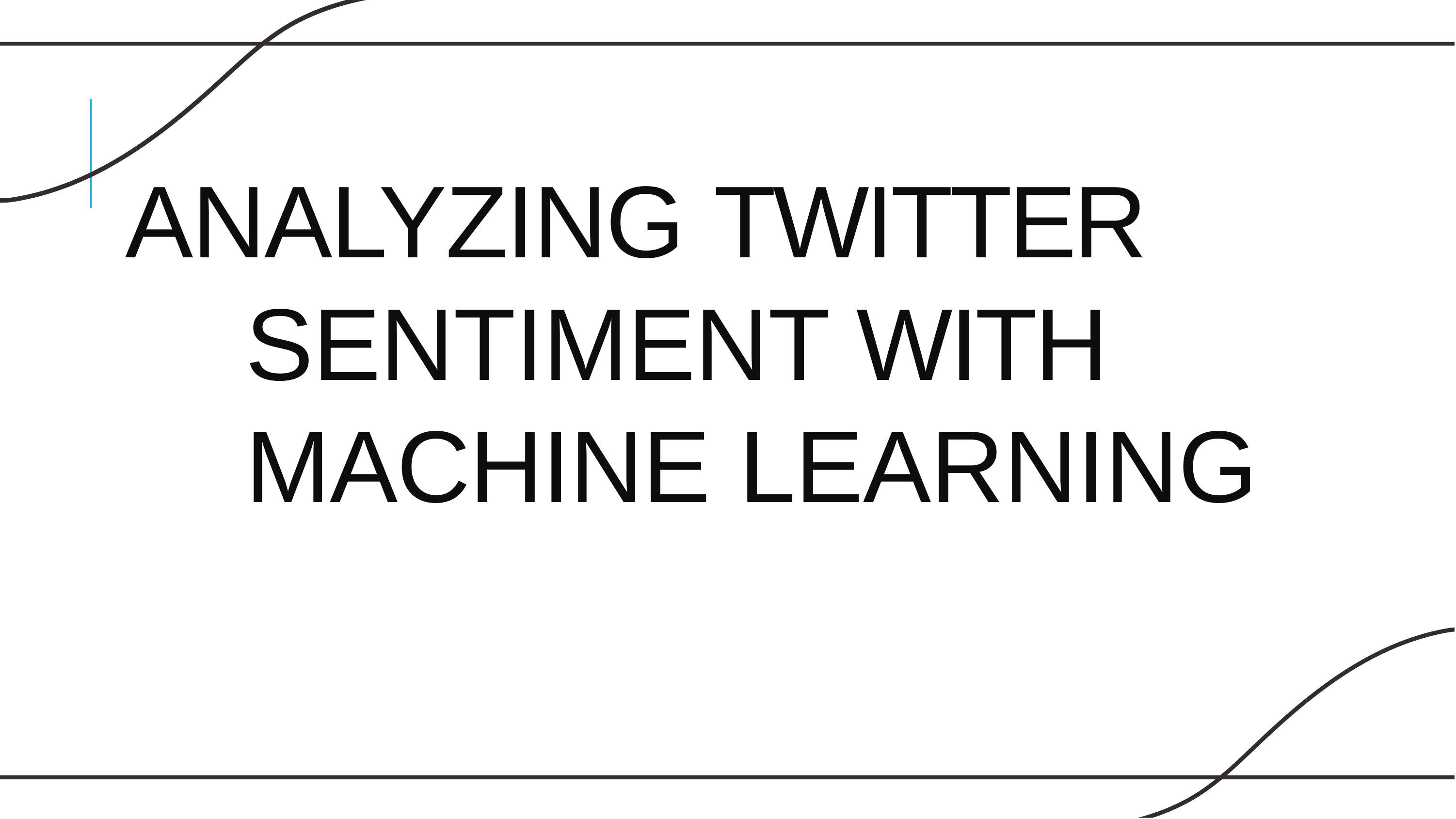

# Analyzing Twitter Sentiment with Machine Learning